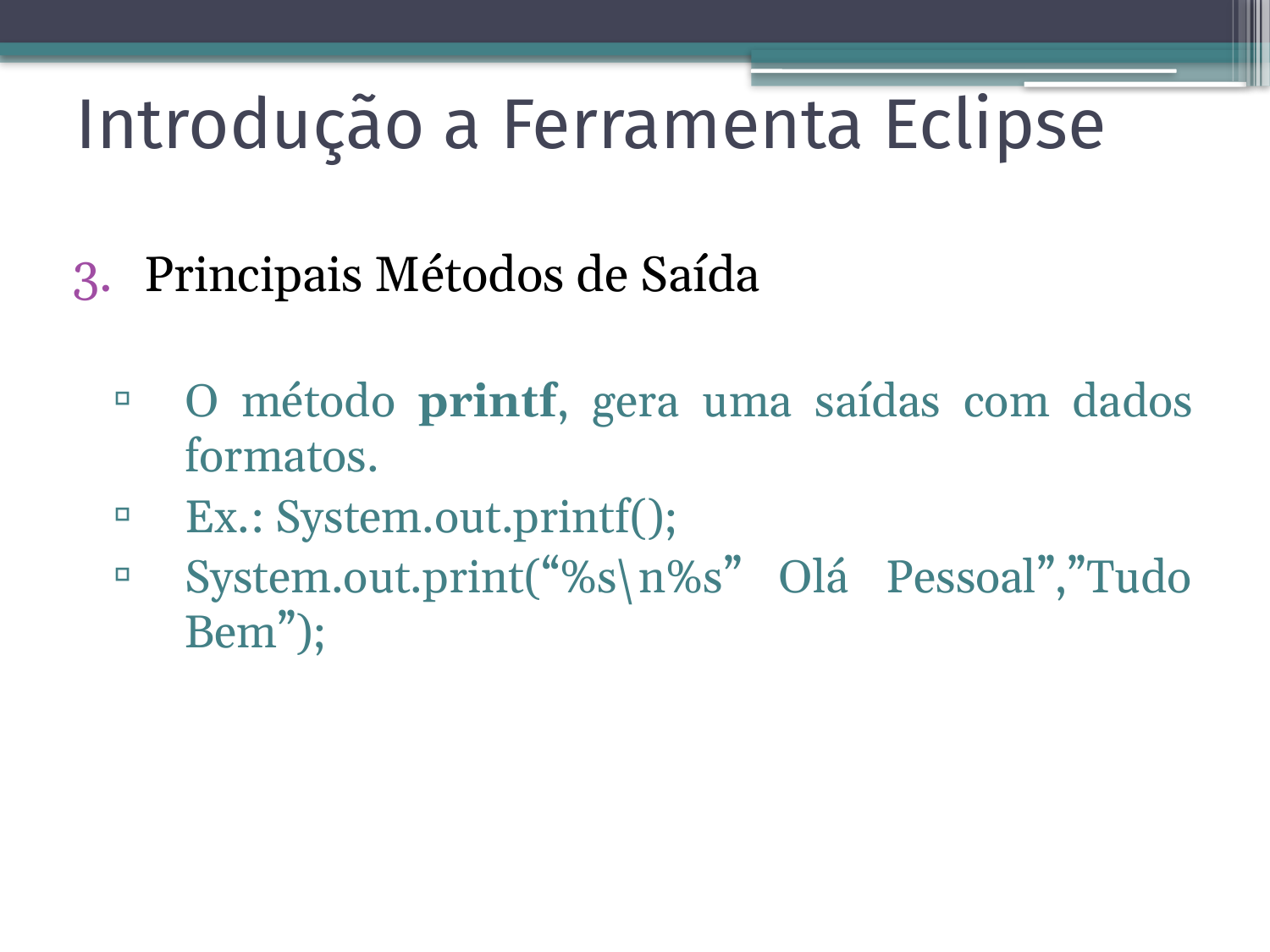

# Introdução a Ferramenta Eclipse
Principais Métodos de Saída

O método printf, gera uma saídas com dados formatos.
Ex.: System.out.printf();
System.out.print(“%s\n%s” Olá Pessoal”,”Tudo Bem”);